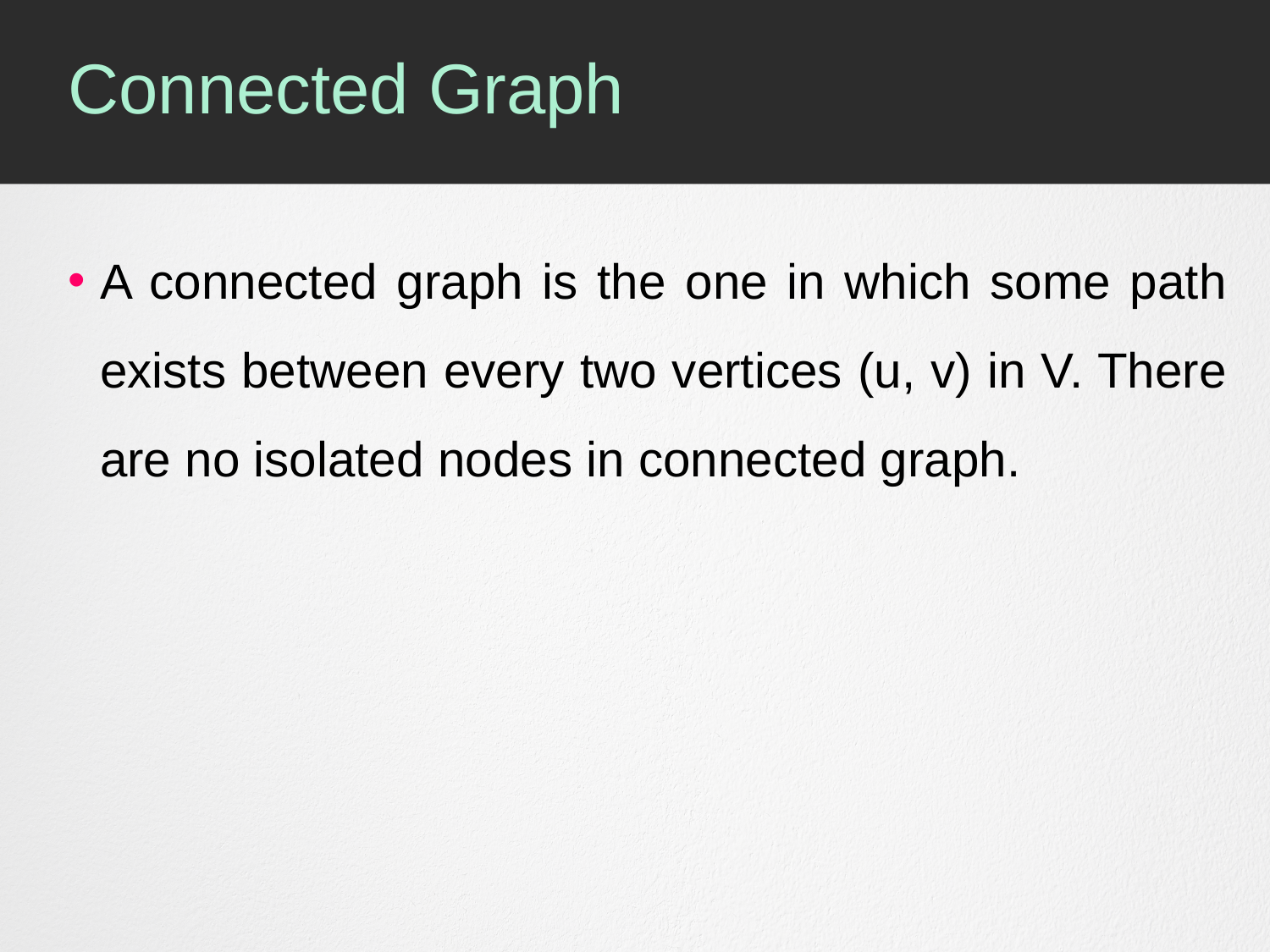

# Connected Graph
A connected graph is the one in which some path exists between every two vertices (u, v) in V. There are no isolated nodes in connected graph.